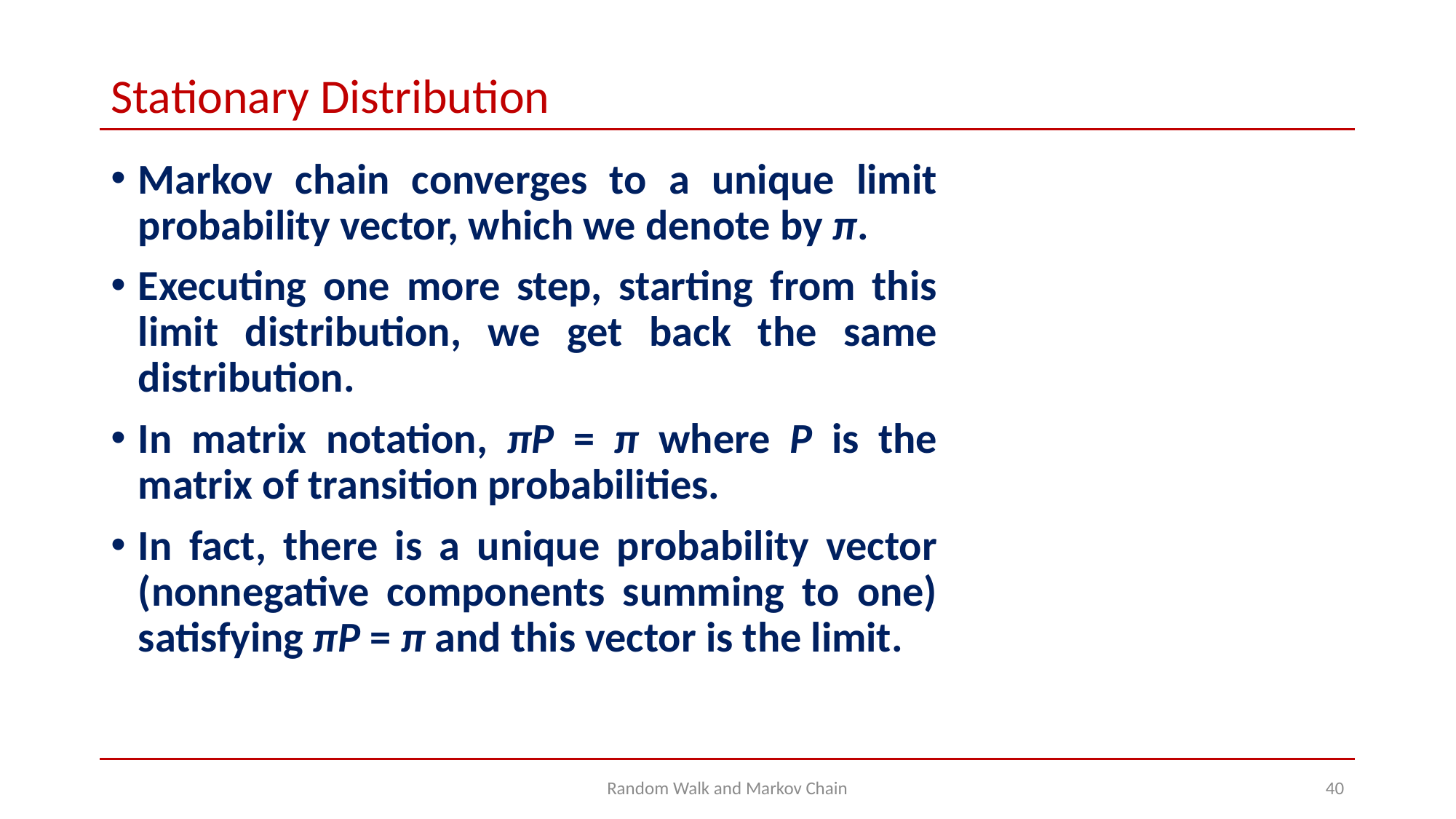

# Stationary Distribution
Markov chain converges to a unique limit probability vector, which we denote by π.
Executing one more step, starting from this limit distribution, we get back the same distribution.
In matrix notation, πP = π where P is the matrix of transition probabilities.
In fact, there is a unique probability vector (nonnegative components summing to one) satisfying πP = π and this vector is the limit.
Random Walk and Markov Chain
40